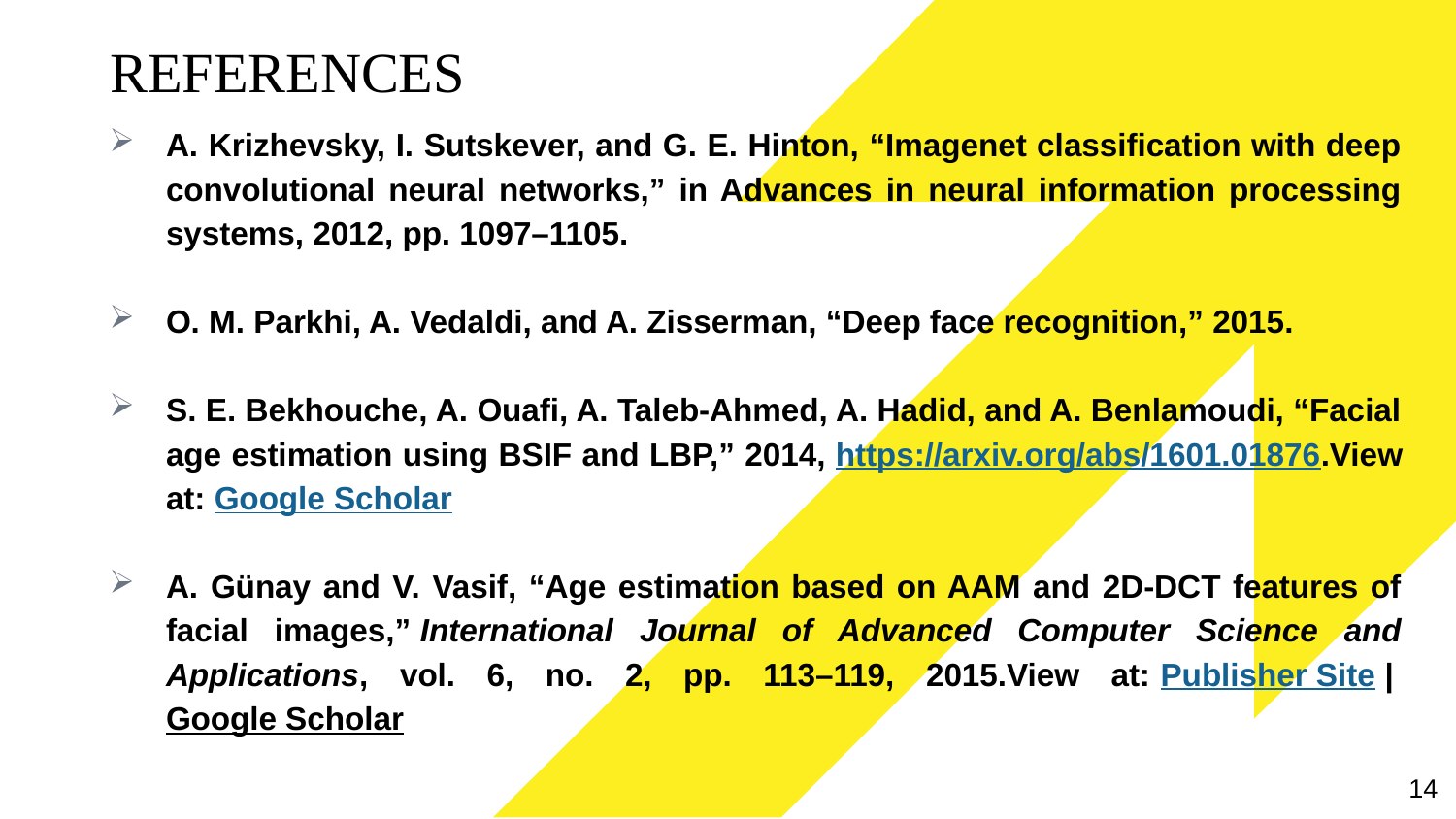

# REFERENCES
A. Krizhevsky, I. Sutskever, and G. E. Hinton, “Imagenet classification with deep convolutional neural networks,” in Advances in neural information processing systems, 2012, pp. 1097–1105.

O. M. Parkhi, A. Vedaldi, and A. Zisserman, “Deep face recognition,” 2015.

S. E. Bekhouche, A. Ouafi, A. Taleb-Ahmed, A. Hadid, and A. Benlamoudi, “Facial age estimation using BSIF and LBP,” 2014, https://arxiv.org/abs/1601.01876.View at: Google Scholar

A. Günay and V. Vasif, “Age estimation based on AAM and 2D-DCT features of facial images,” International Journal of Advanced Computer Science and Applications, vol. 6, no. 2, pp. 113–119, 2015.View at: Publisher Site | Google Scholar

14